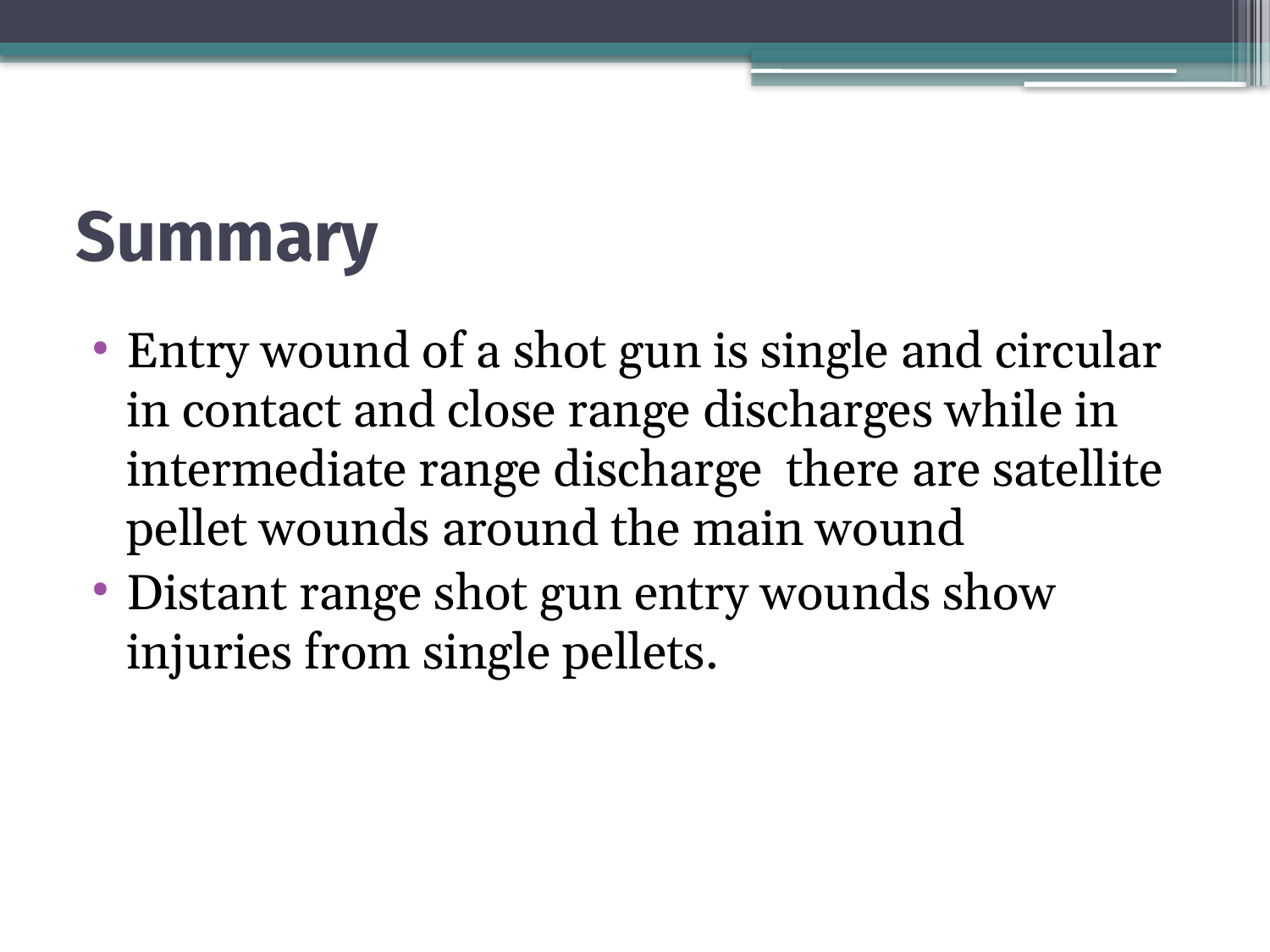

# Summary
Entry wound of a shot gun is single and circular in contact and close range discharges while in intermediate range discharge  there are satellite pellet wounds around the main wound
Distant range shot gun entry wounds show injuries from single pellets.